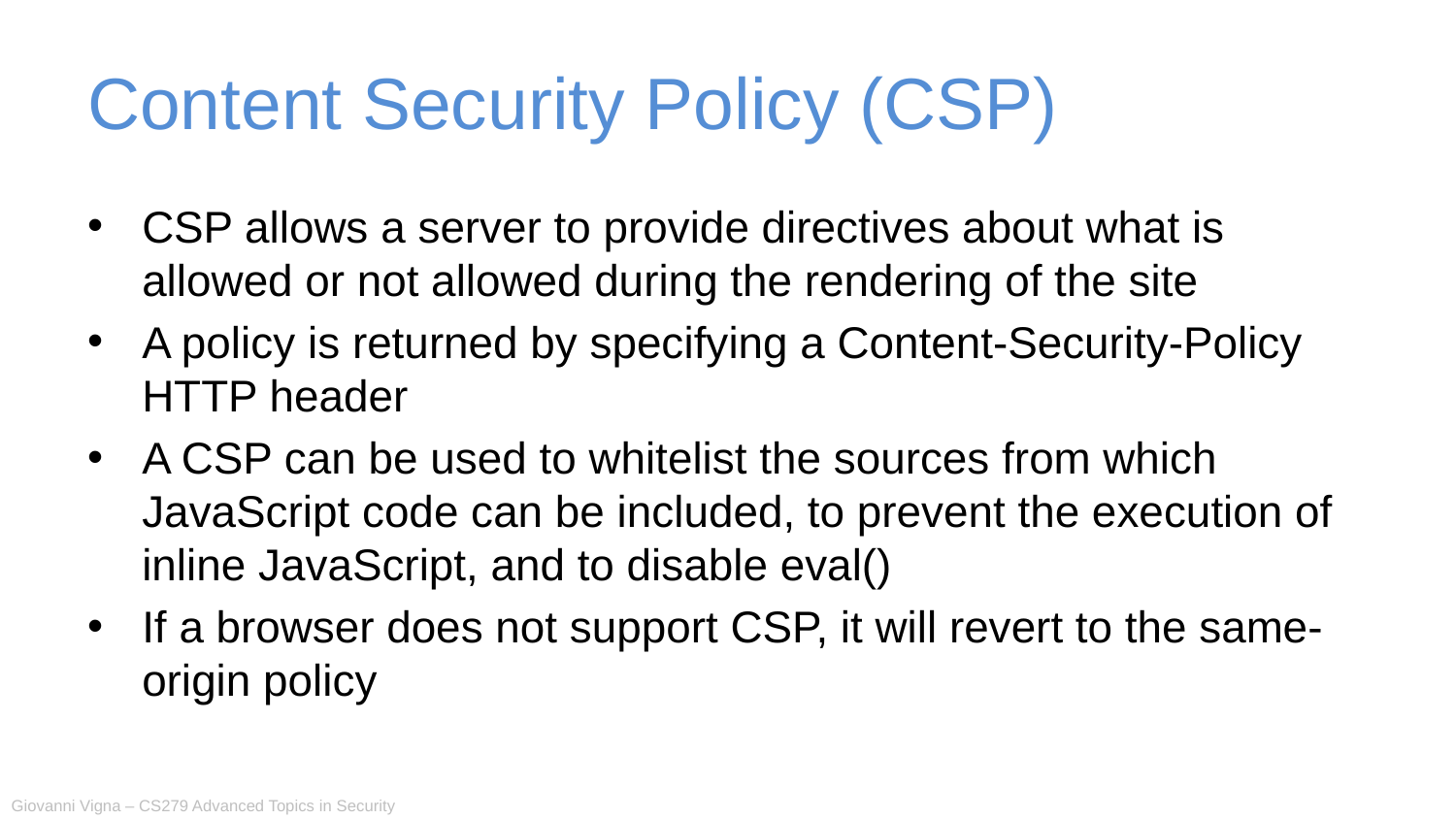

# Content Security Policy (CSP)
CSP allows a server to provide directives about what is allowed or not allowed during the rendering of the site
A policy is returned by specifying a Content-Security-Policy HTTP header
A CSP can be used to whitelist the sources from which JavaScript code can be included, to prevent the execution of inline JavaScript, and to disable eval()
If a browser does not support CSP, it will revert to the same-origin policy